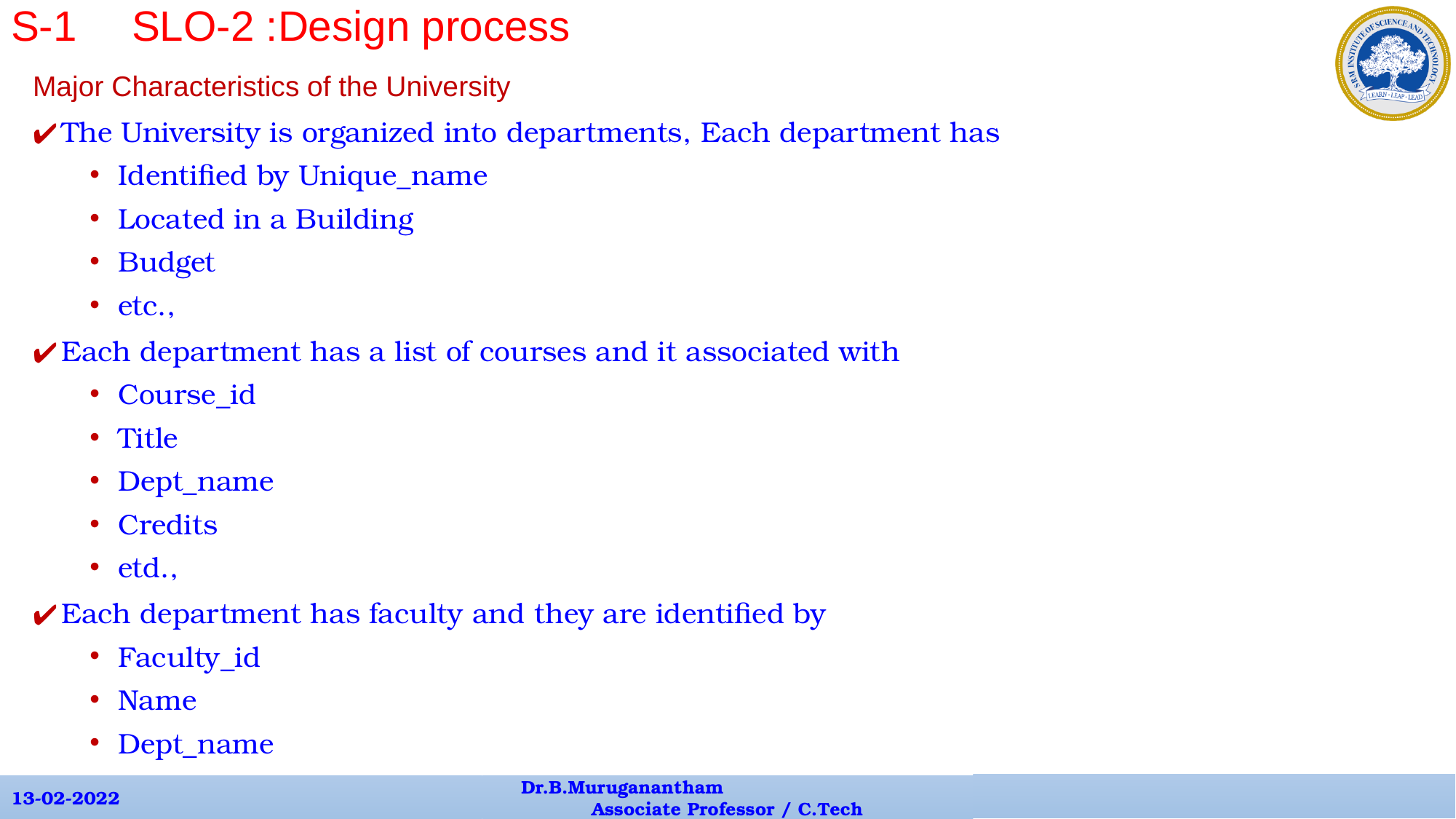

S-1 	 SLO-2 :Design process
Major Characteristics of the University
The University is organized into departments, Each department has
Identified by Unique_name
Located in a Building
Budget
etc.,
Each department has a list of courses and it associated with
Course_id
Title
Dept_name
Credits
etd.,
Each department has faculty and they are identified by
Faculty_id
Name
Dept_name
Salary
etc.,

8
13-02-2022
Dr.B.Muruganantham                                   Associate Professor / C.Tech